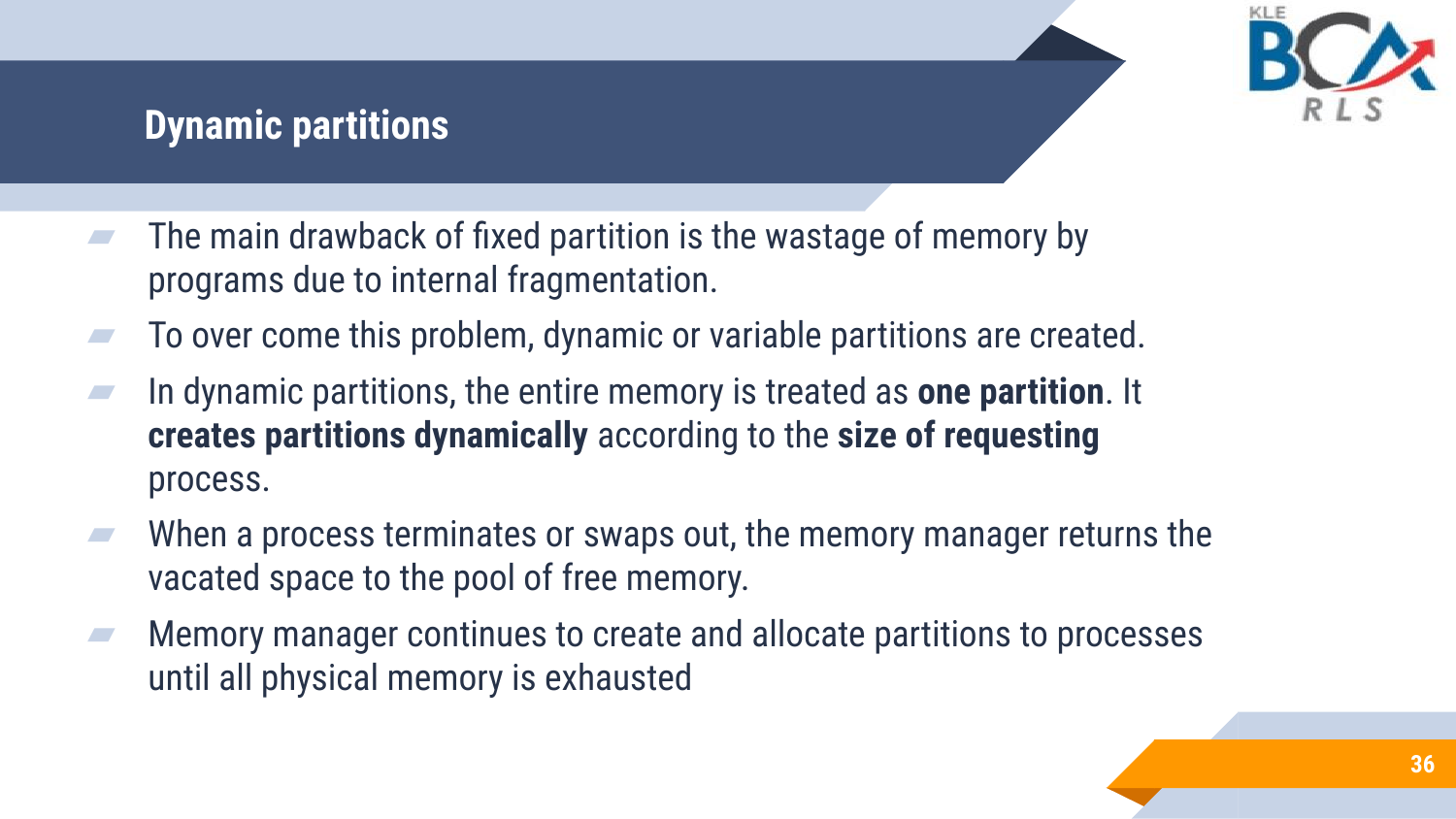

# Dynamic partitions
The main drawback of fixed partition is the wastage of memory by programs due to internal fragmentation.
To over come this problem, dynamic or variable partitions are created.
In dynamic partitions, the entire memory is treated as one partition. It creates partitions dynamically according to the size of requesting process.
When a process terminates or swaps out, the memory manager returns the vacated space to the pool of free memory.
Memory manager continues to create and allocate partitions to processes until all physical memory is exhausted

36